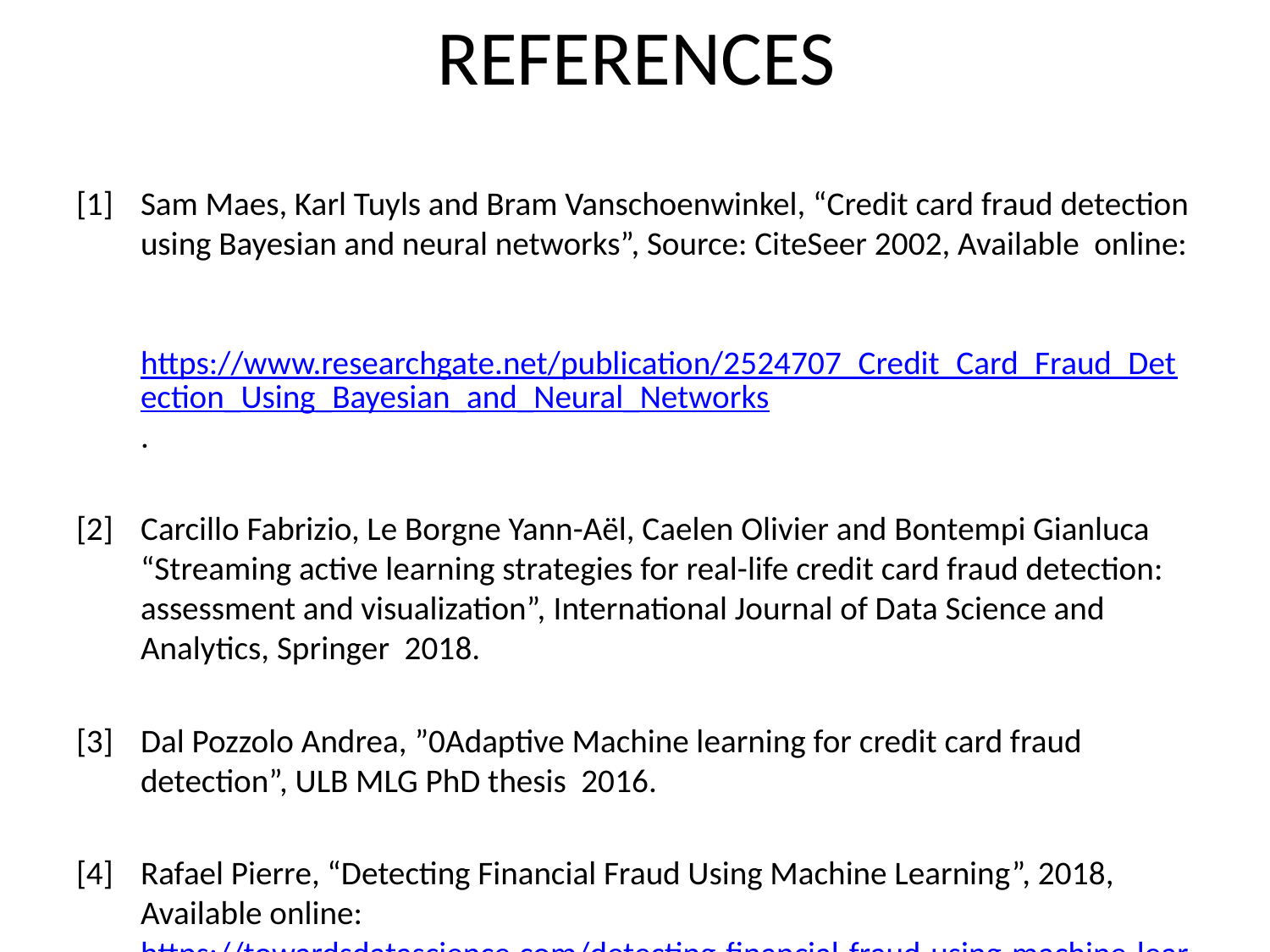

# REFERENCES
[1] 	Sam Maes, Karl Tuyls and Bram Vanschoenwinkel, “Credit card fraud detection using Bayesian and neural networks”, Source: CiteSeer 2002, Available  online:                                                                                                                                                                                                 https://www.researchgate.net/publication/2524707_Credit_Card_Fraud_Detection_Using_Bayesian_and_Neural_Networks.

[2]	Carcillo Fabrizio, Le Borgne Yann-Aël, Caelen Olivier and Bontempi Gianluca “Streaming active learning strategies for real-life credit card fraud detection: assessment and visualization”, International Journal of Data Science and Analytics, Springer  2018.

[3]	Dal Pozzolo Andrea, ”0Adaptive Machine learning for credit card fraud detection”, ULB MLG PhD thesis  2016.

[4]	Rafael Pierre, “Detecting Financial Fraud Using Machine Learning”, 2018, Available online: https://towardsdatascience.com/detecting-financial-fraud-using-machine-learning-three-ways-of-winning-the-war-against-imbalanced-a03f8815cce9